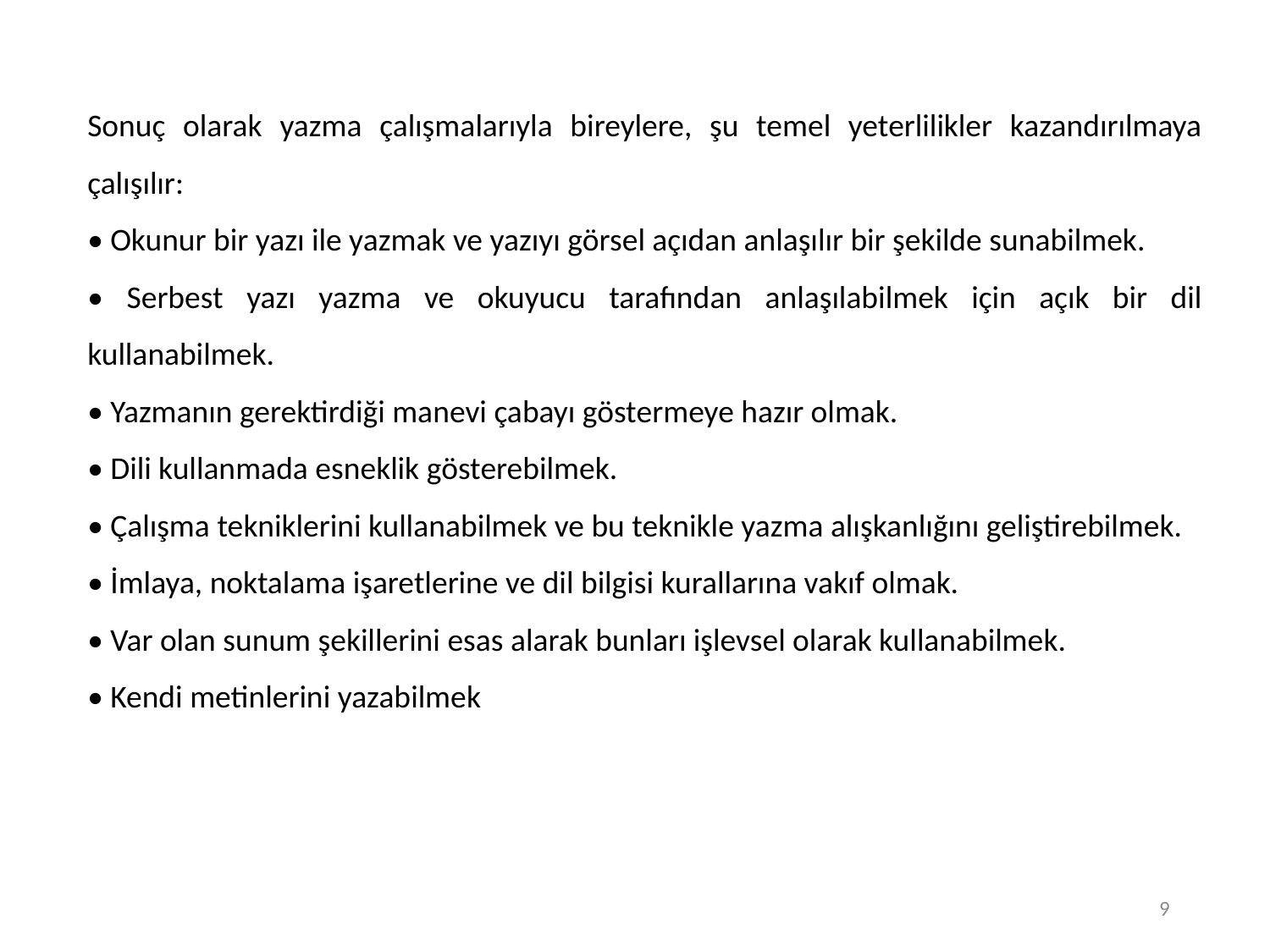

Sonuç olarak yazma çalışmalarıyla bireylere, şu temel yeterlilikler kazandırılmaya çalışılır:
• Okunur bir yazı ile yazmak ve yazıyı görsel açıdan anlaşılır bir şekilde sunabilmek.
• Serbest yazı yazma ve okuyucu tarafından anlaşılabilmek için açık bir dil kullanabilmek.
• Yazmanın gerektirdiği manevi çabayı göstermeye hazır olmak.
• Dili kullanmada esneklik gösterebilmek.
• Çalışma tekniklerini kullanabilmek ve bu teknikle yazma alışkanlığını geliştirebilmek.
• İmlaya, noktalama işaretlerine ve dil bilgisi kurallarına vakıf olmak.
• Var olan sunum şekillerini esas alarak bunları işlevsel olarak kullanabilmek.
• Kendi metinlerini yazabilmek
9